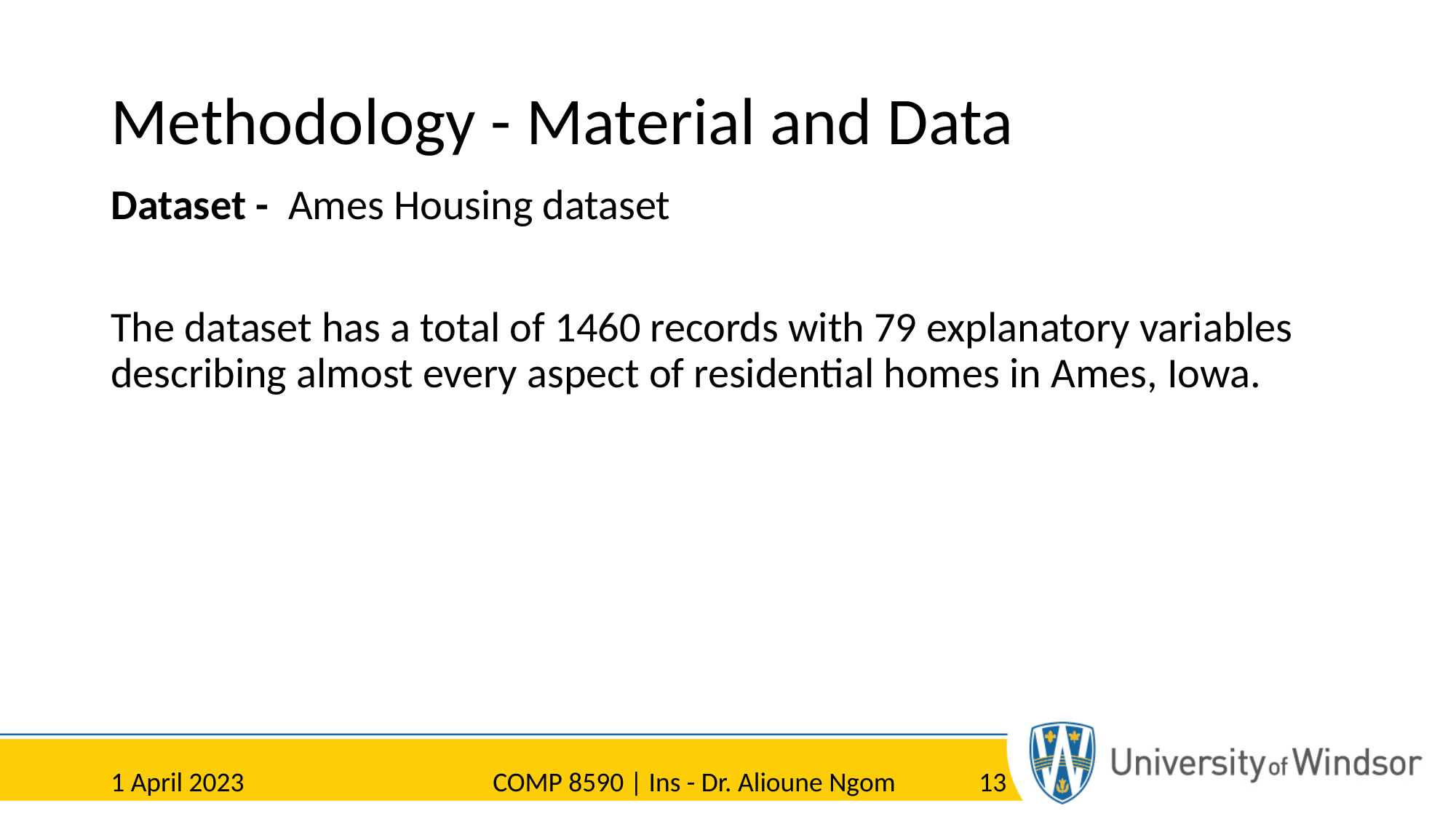

# Methodology - Material and Data
Dataset -  Ames Housing dataset

The dataset has a total of 1460 records with 79 explanatory variables describing almost every aspect of residential homes in Ames, Iowa.
1 April 2023
COMP 8590 | Ins - Dr. Alioune Ngom
13